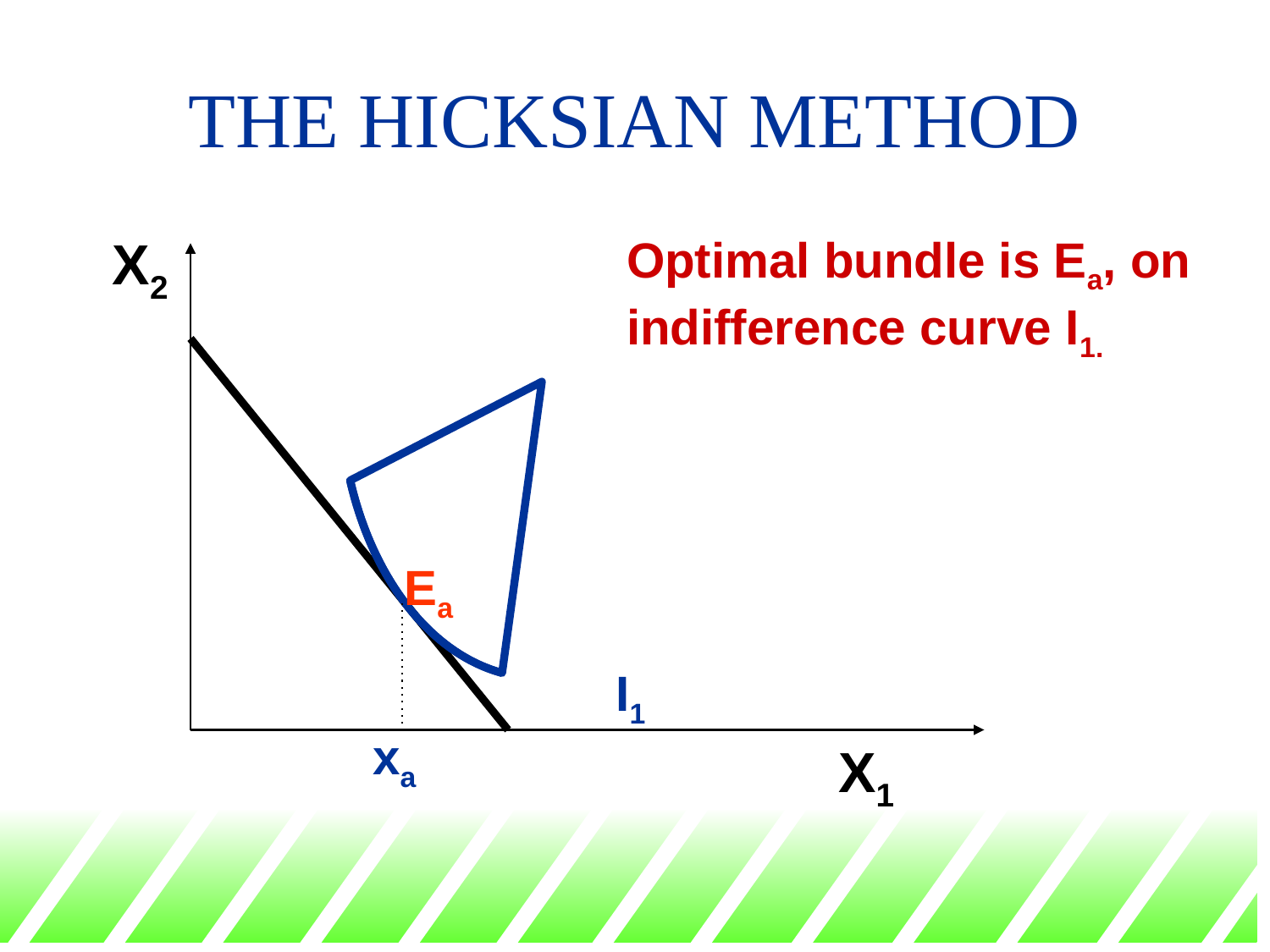

# THE HICKSIAN METHOD
X2
Optimal bundle is Ea, on indifference curve I1.

Ea
I1
xa
X1